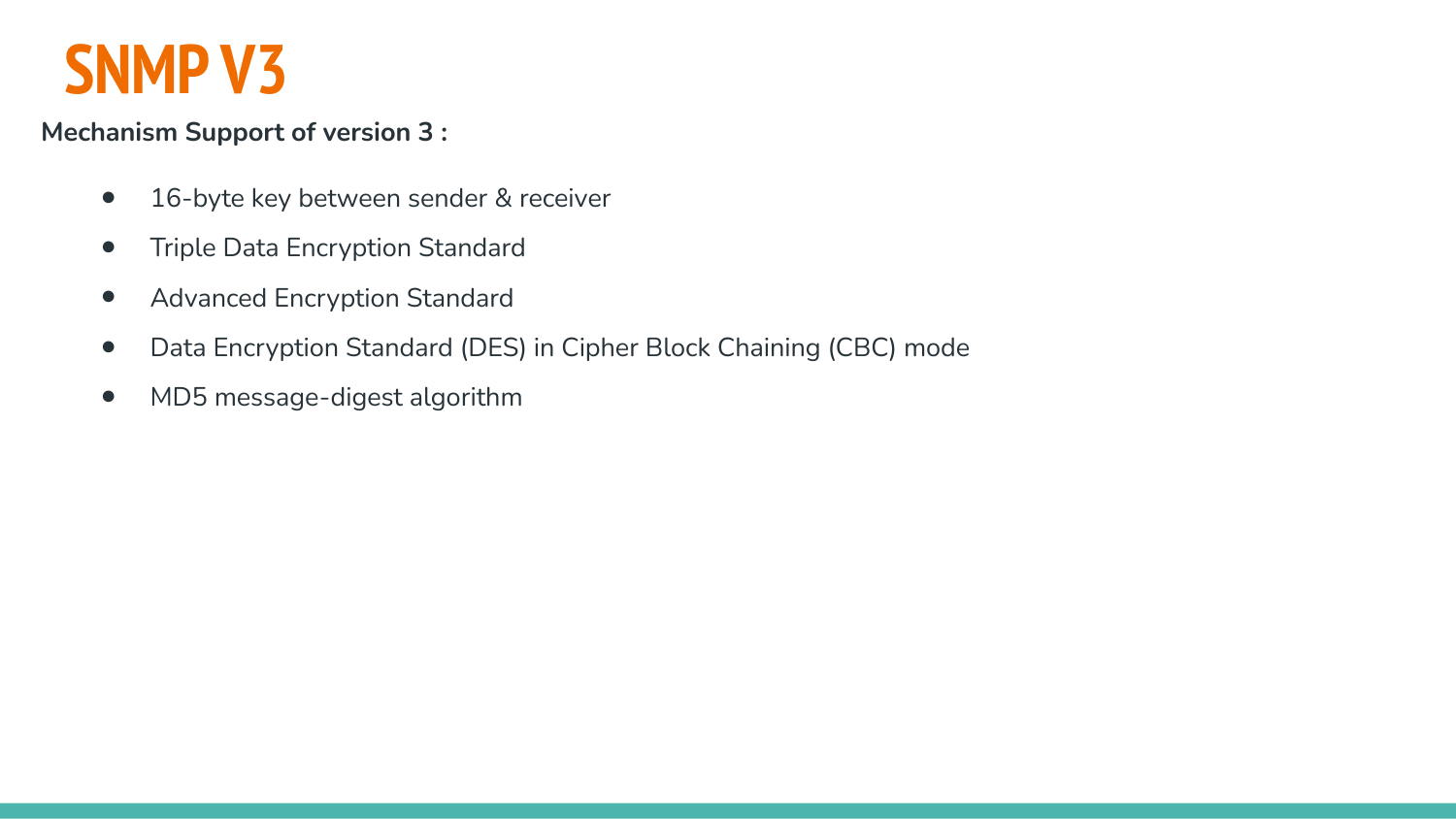

# SNMP V3

Mechanism Support of version 3 :
16-byte key between sender & receiver
Triple Data Encryption Standard
Advanced Encryption Standard
Data Encryption Standard (DES) in Cipher Block Chaining (CBC) mode
MD5 message-digest algorithm